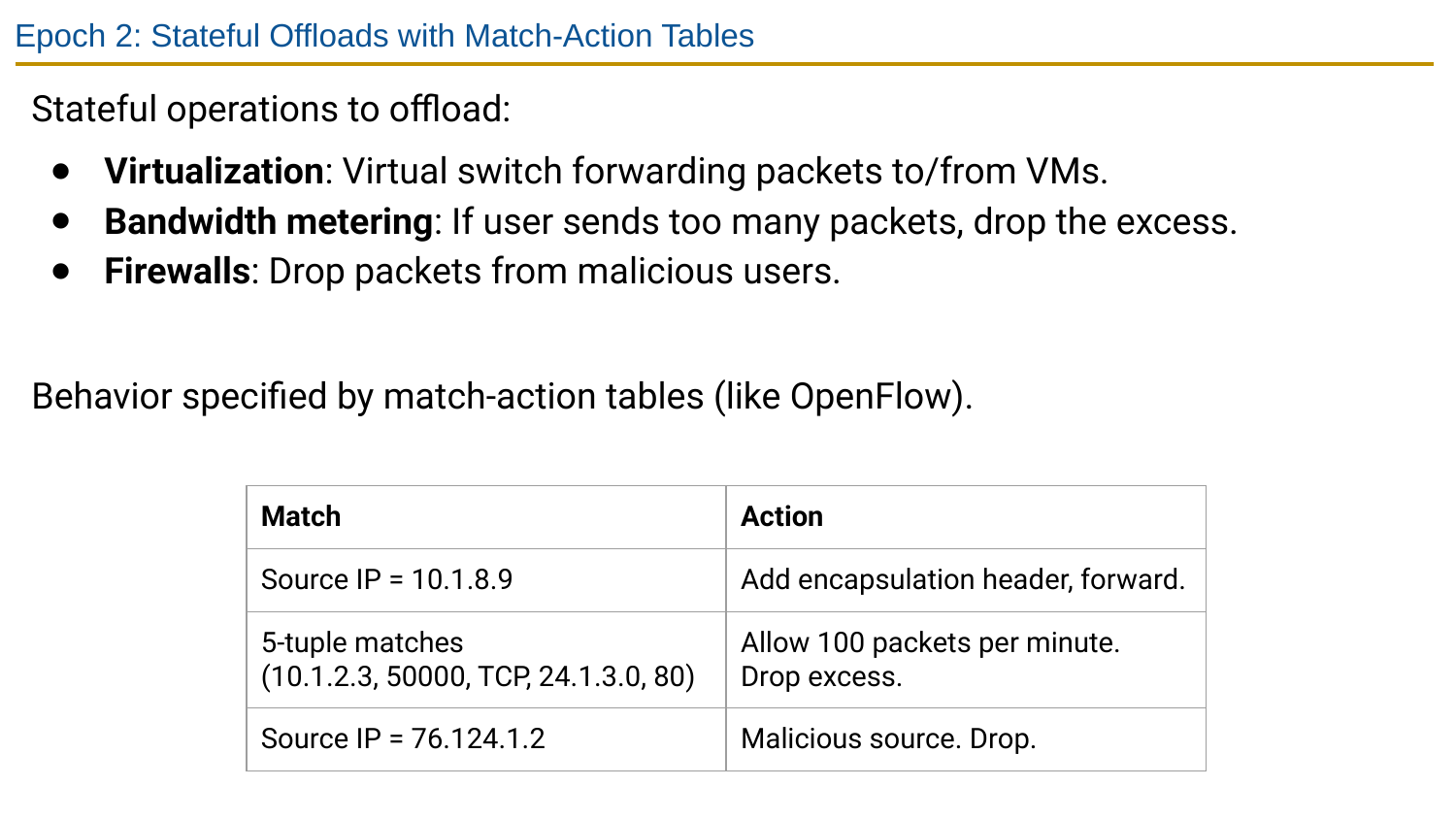

# Epoch 2: Stateful Offloads with Match-Action Tables
Stateful operations to offload:
Virtualization: Virtual switch forwarding packets to/from VMs.
Bandwidth metering: If user sends too many packets, drop the excess.
Firewalls: Drop packets from malicious users.

Behavior specified by match-action tables (like OpenFlow).
| Match | Action |
| --- | --- |
| Source IP = 10.1.8.9 | Add encapsulation header, forward. |
| 5-tuple matches (10.1.2.3, 50000, TCP, 24.1.3.0, 80) | Allow 100 packets per minute. Drop excess. |
| Source IP = 76.124.1.2 | Malicious source. Drop. |